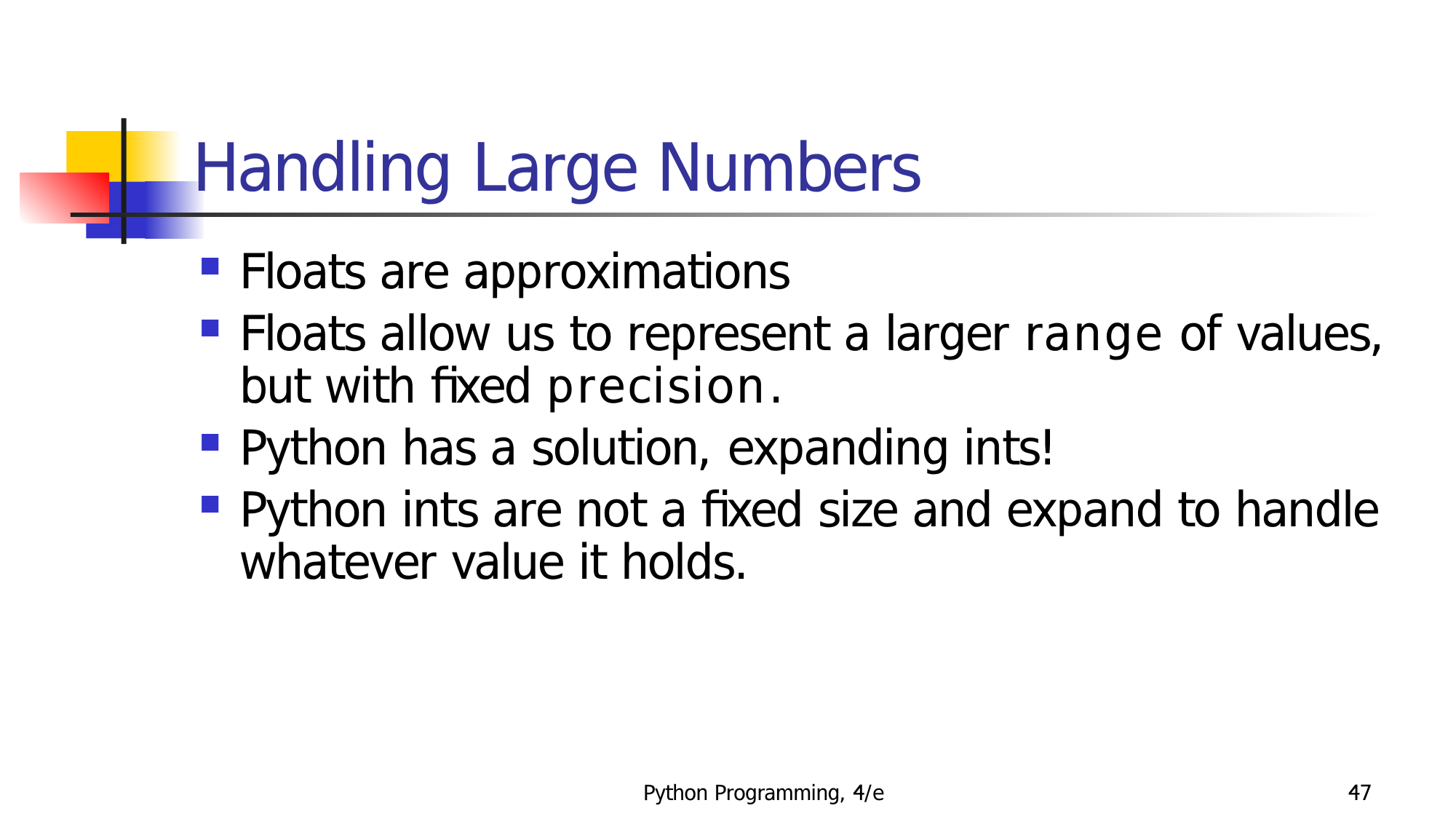

# Handling Large Numbers
Floats are approximations
Floats allow us to represent a larger range of values, but with fixed precision.
Python has a solution, expanding ints!
Python ints are not a fixed size and expand to handle whatever value it holds.
Python Programming, 4/e
47